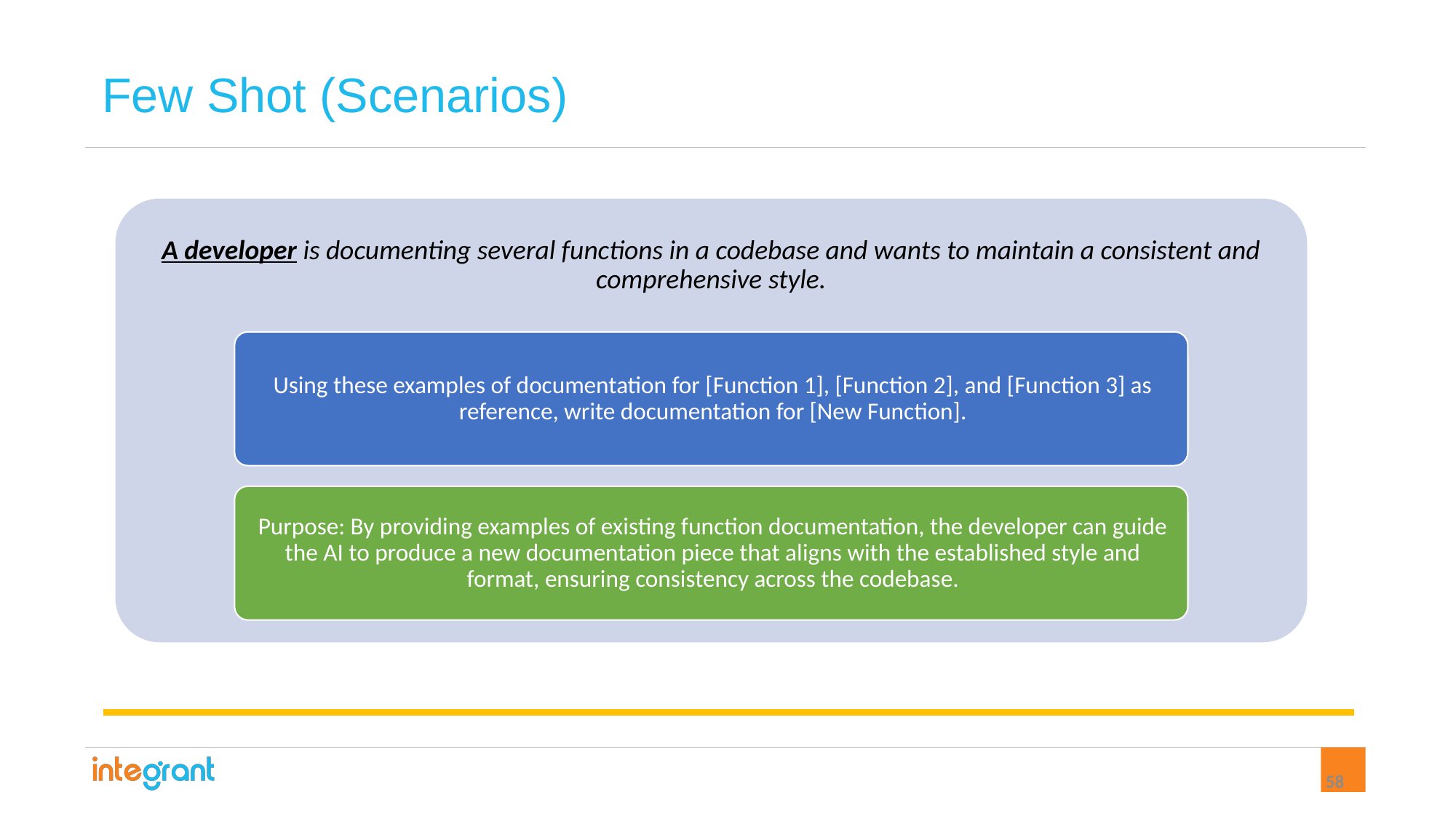

Few Shot (Scenarios)
A developer is documenting several functions in a codebase and wants to maintain a consistent and comprehensive style.
Using these examples of documentation for [Function 1], [Function 2], and [Function 3] as reference, write documentation for [New Function].
Purpose: By providing examples of existing function documentation, the developer can guide the AI to produce a new documentation piece that aligns with the established style and format, ensuring consistency across the codebase.
58